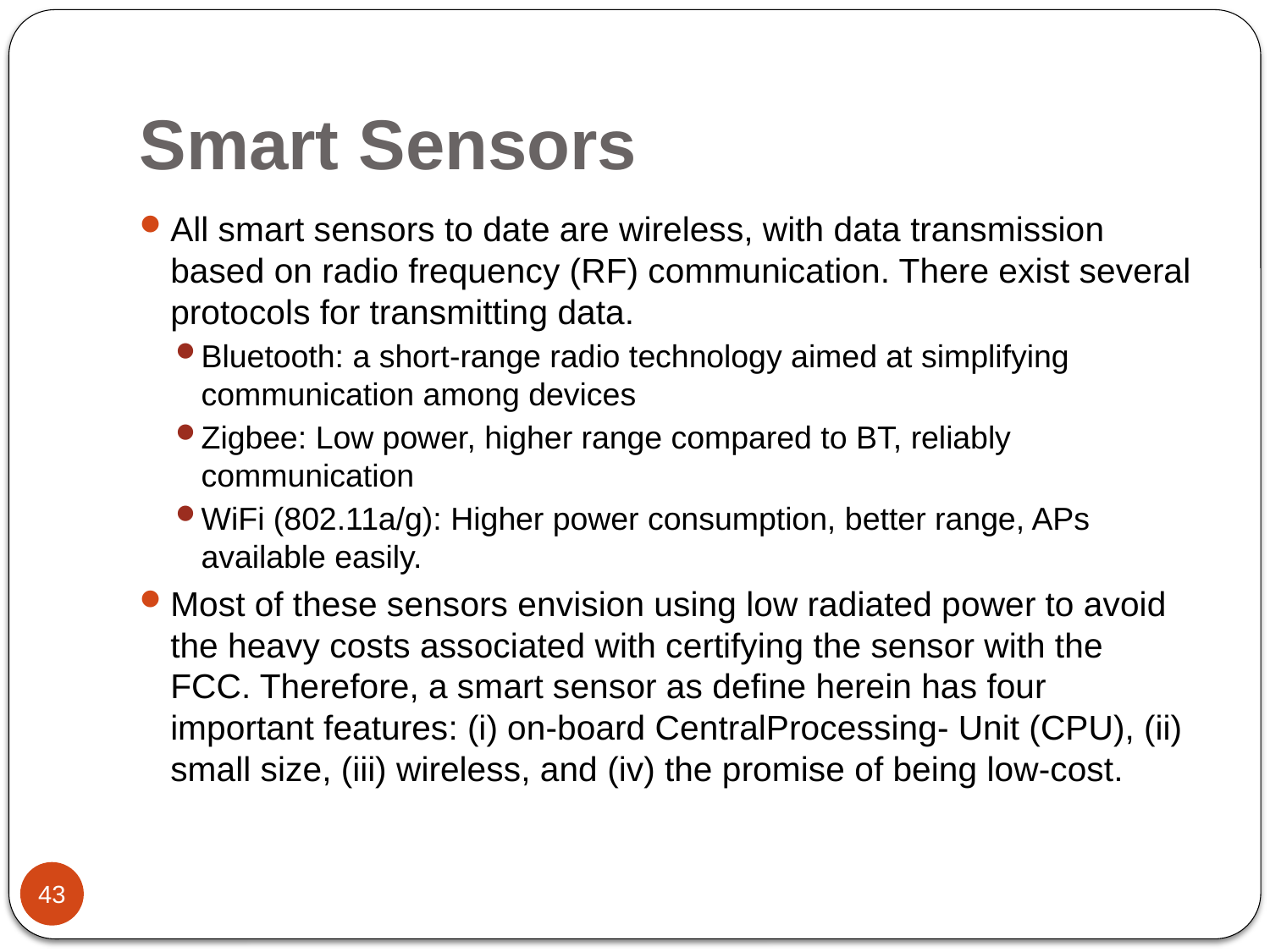

# Smart Sensors
All smart sensors to date are wireless, with data transmission based on radio frequency (RF) communication. There exist several protocols for transmitting data.
Bluetooth: a short-range radio technology aimed at simplifying communication among devices
Zigbee: Low power, higher range compared to BT, reliably communication
WiFi (802.11a/g): Higher power consumption, better range, APs available easily.
Most of these sensors envision using low radiated power to avoid the heavy costs associated with certifying the sensor with the FCC. Therefore, a smart sensor as define herein has four important features: (i) on-board CentralProcessing- Unit (CPU), (ii) small size, (iii) wireless, and (iv) the promise of being low-cost.
43